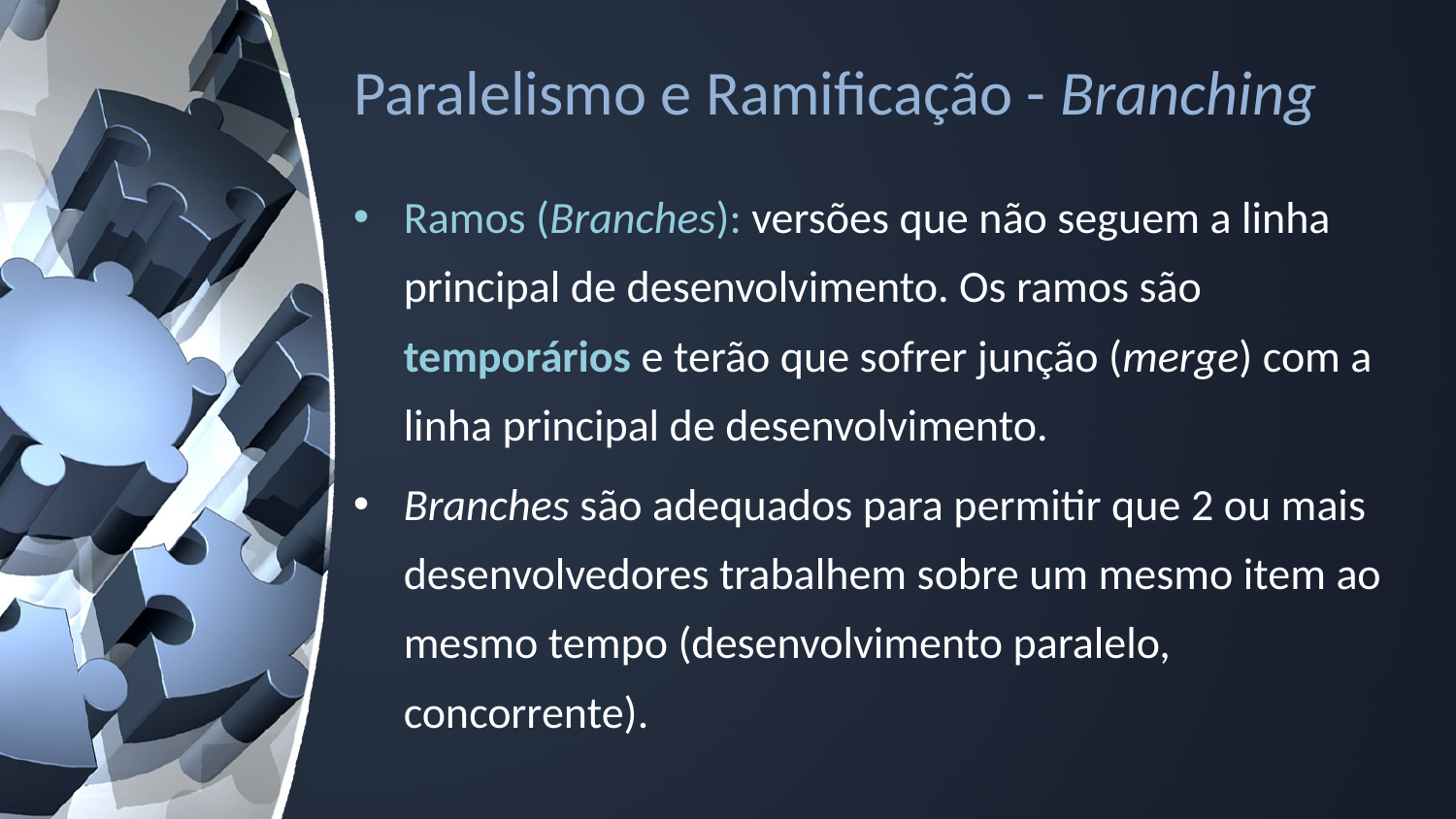

# Paralelismo e Ramificação - Branching
Ramos (Branches): versões que não seguem a linha principal de desenvolvimento. Os ramos são temporários e terão que sofrer junção (merge) com a linha principal de desenvolvimento.
Branches são adequados para permitir que 2 ou mais desenvolvedores trabalhem sobre um mesmo item ao mesmo tempo (desenvolvimento paralelo, concorrente).